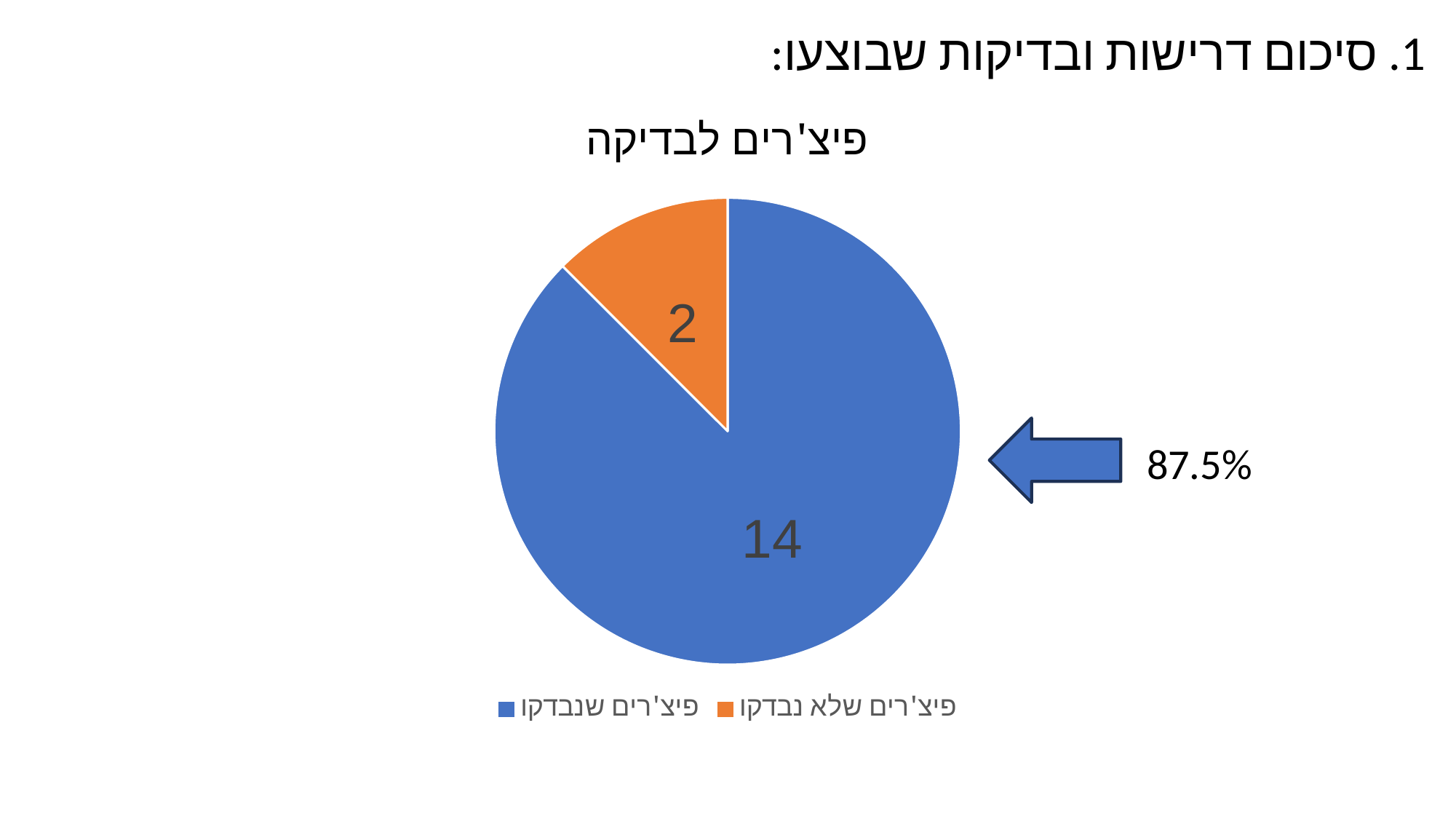

1. סיכום דרישות ובדיקות שבוצעו:

### Chart: פיצ'רים לבדיקה

| Category | פיצ'רים לבדיקה |
|---|---|
| פיצ'רים שנבדקו | 14.0 |
| פיצ'רים שלא נבדקו | 2.0 |
87.5%